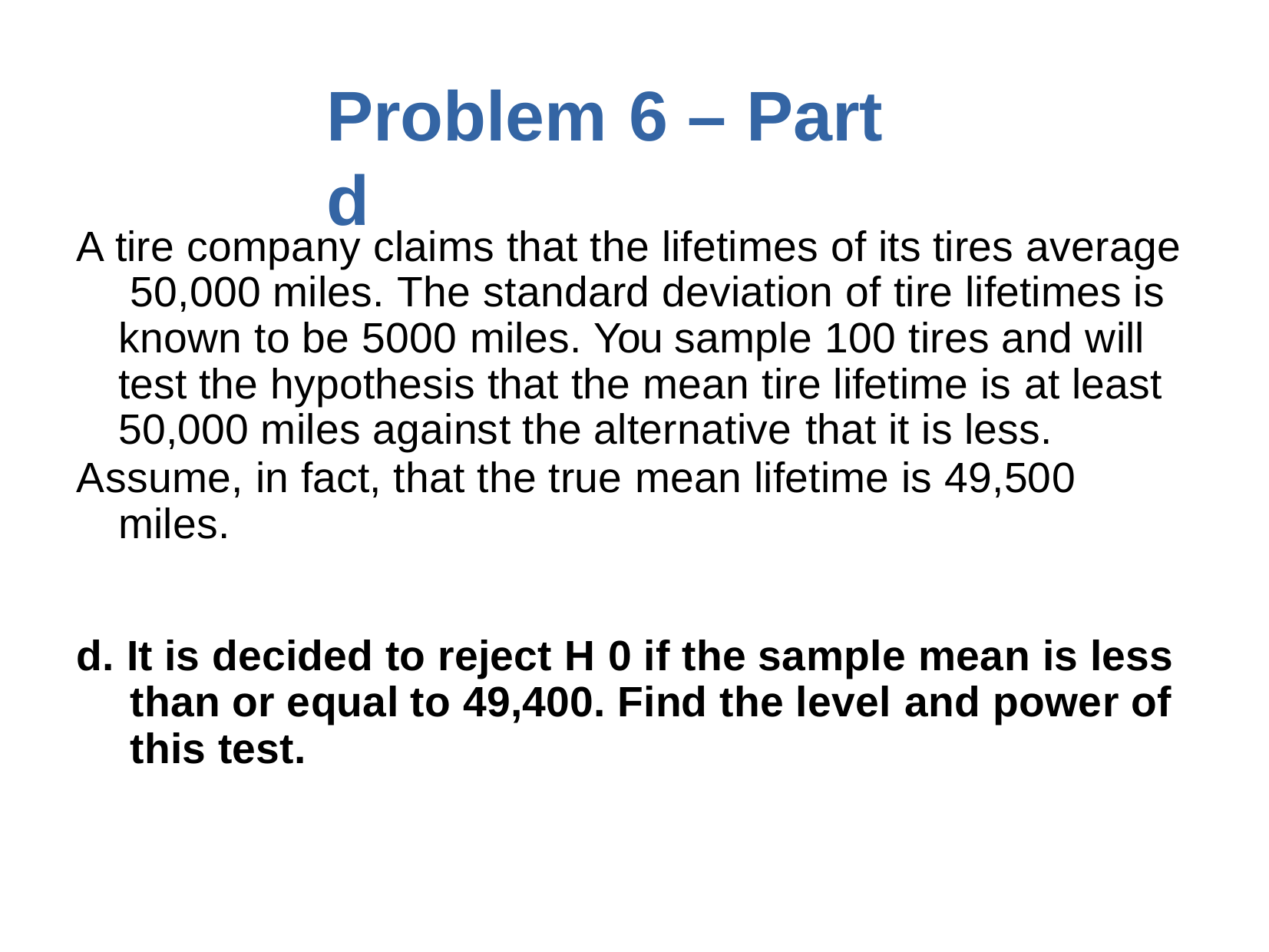

# Problem	6	–	Part d
A tire company claims that the lifetimes of its tires average  50,000 miles. The standard deviation of tire lifetimes is  known to be 5000 miles. You sample 100 tires and will  test the hypothesis that the mean tire lifetime is at least  50,000 miles against the alternative that it is less.
Assume, in fact, that the true mean lifetime is 49,500  miles.

d. It is decided to reject H 0 if the sample mean is less  than or equal to 49,400. Find the level and power of  this test.